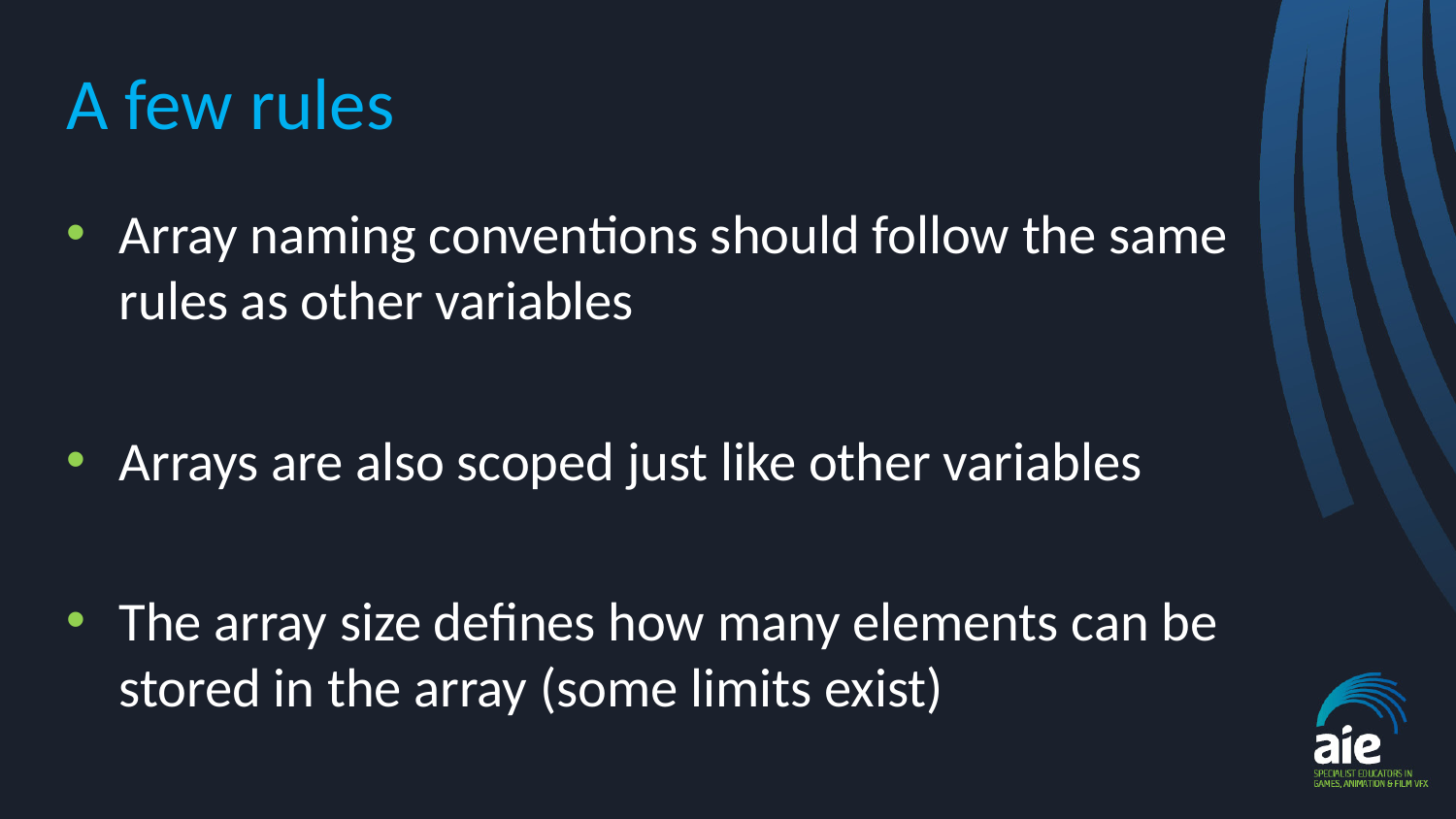

# A few rules
Array naming conventions should follow the same rules as other variables

Arrays are also scoped just like other variables

The array size defines how many elements can be stored in the array (some limits exist)